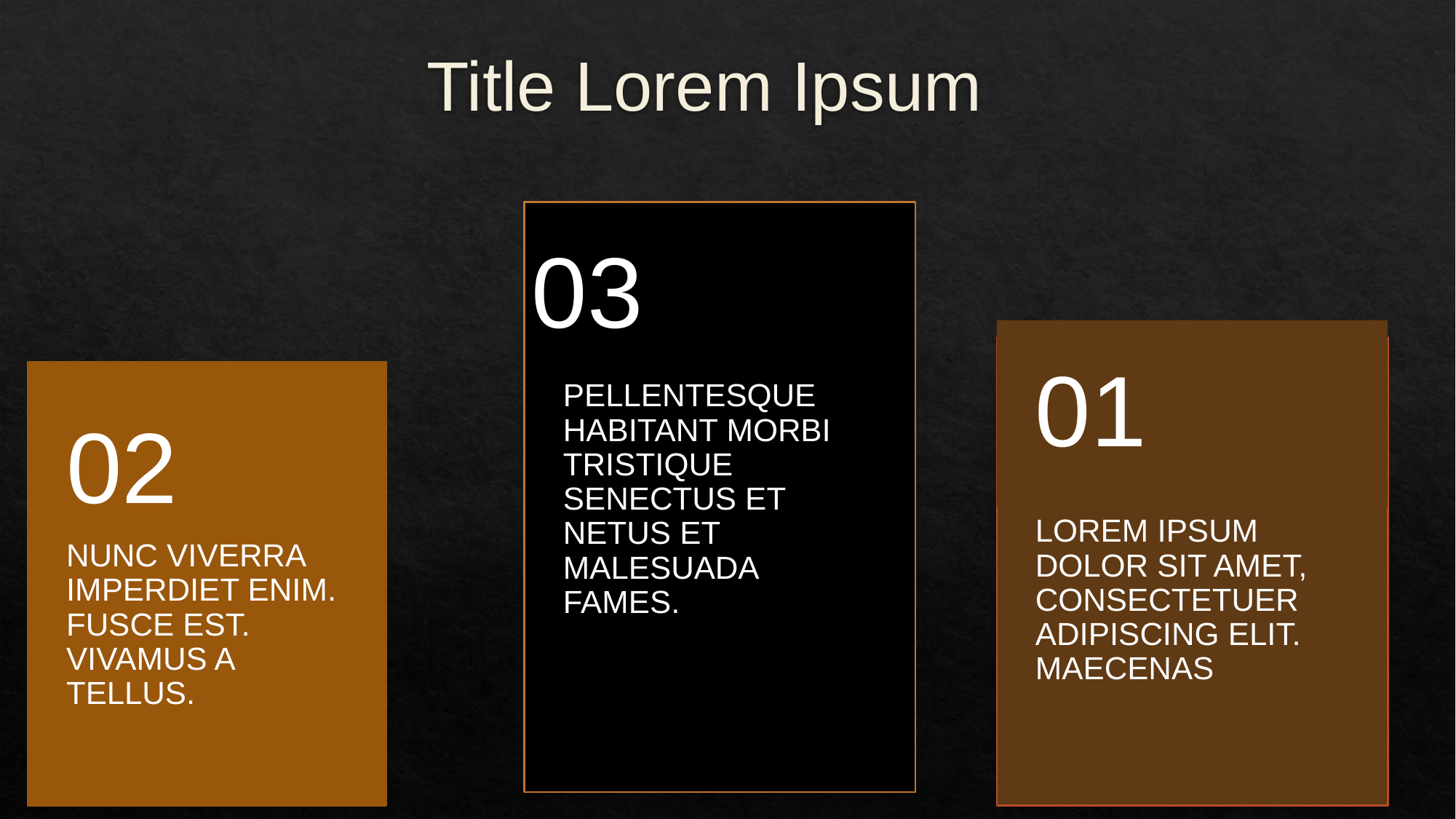

# Title Lorem Ipsum
03
Pellentesque habitant morbi tristique senectus et netus et malesuada fames.
01
Lorem ipsum dolor sit amet, consectetuer adipiscing elit. Maecenas
Nunc viverra imperdiet enim. Fusce est. Vivamus a tellus.
02